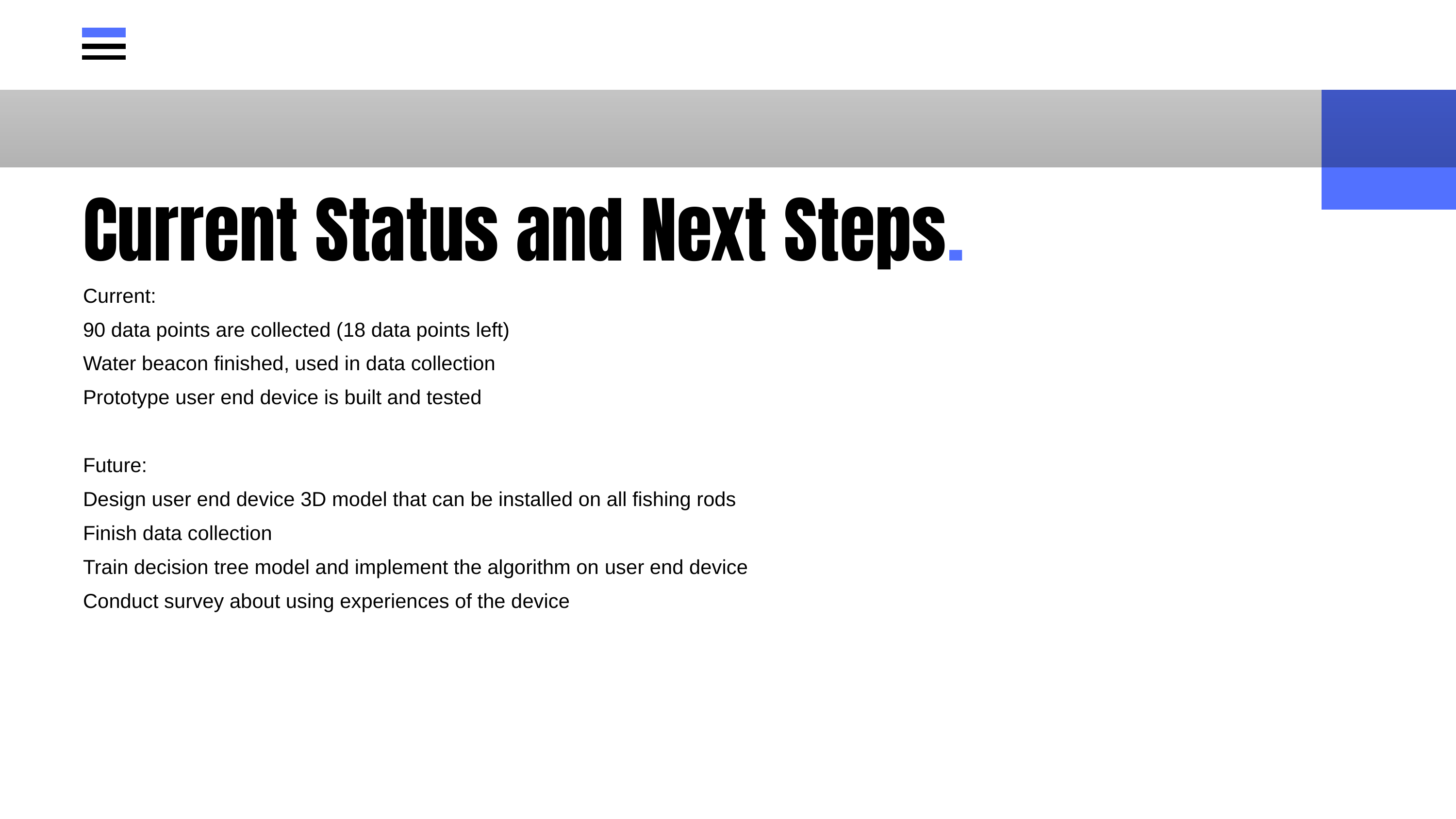

Current Status and Next Steps.
Current:
90 data points are collected (18 data points left)
Water beacon finished, used in data collection
Prototype user end device is built and tested
Future:
Design user end device 3D model that can be installed on all fishing rods
Finish data collection
Train decision tree model and implement the algorithm on user end device
Conduct survey about using experiences of the device